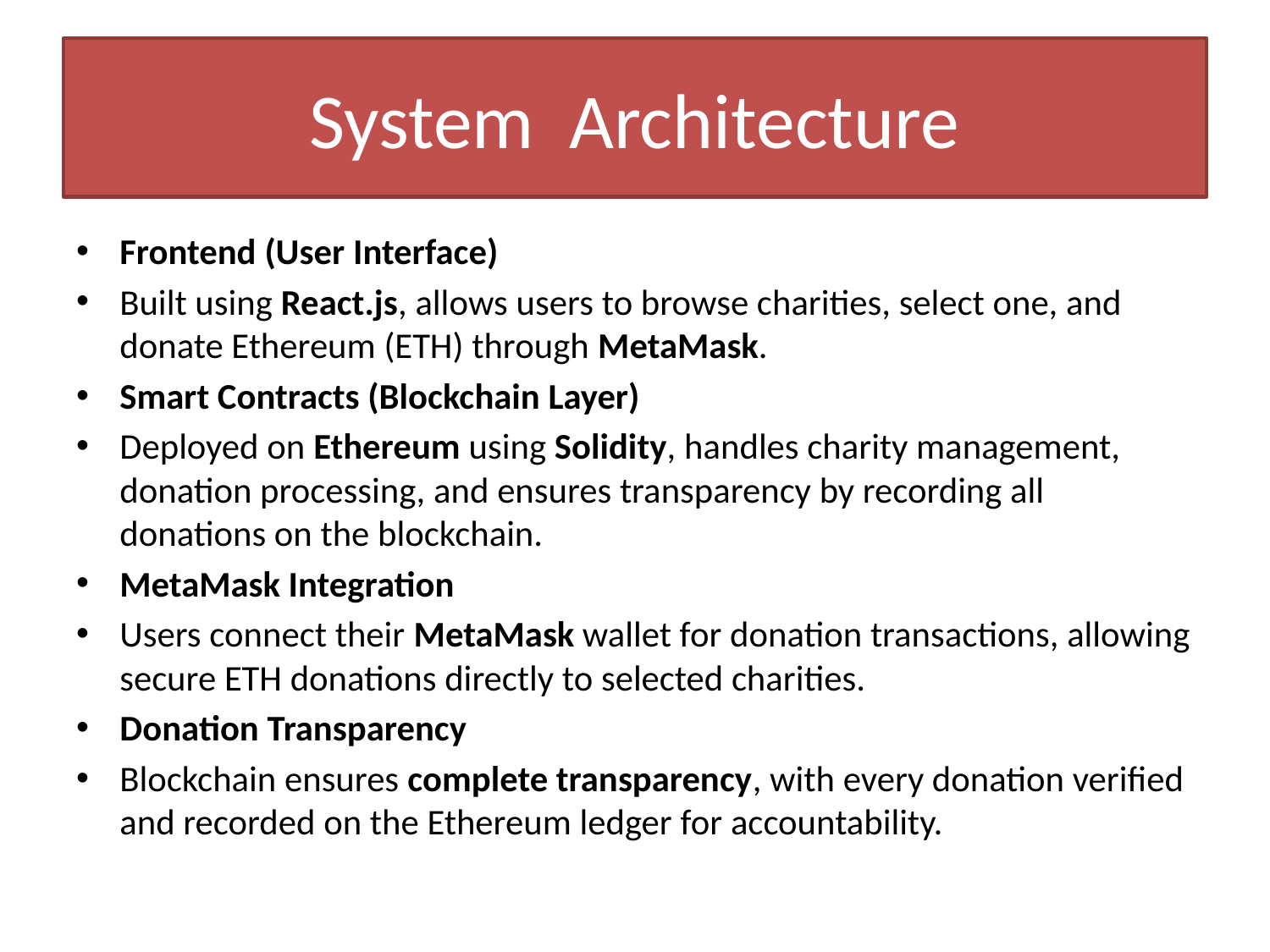

# System  Architecture
Frontend (User Interface)
Built using React.js, allows users to browse charities, select one, and donate Ethereum (ETH) through MetaMask.
Smart Contracts (Blockchain Layer)
Deployed on Ethereum using Solidity, handles charity management, donation processing, and ensures transparency by recording all donations on the blockchain.
MetaMask Integration
Users connect their MetaMask wallet for donation transactions, allowing secure ETH donations directly to selected charities.
Donation Transparency
Blockchain ensures complete transparency, with every donation verified and recorded on the Ethereum ledger for accountability.